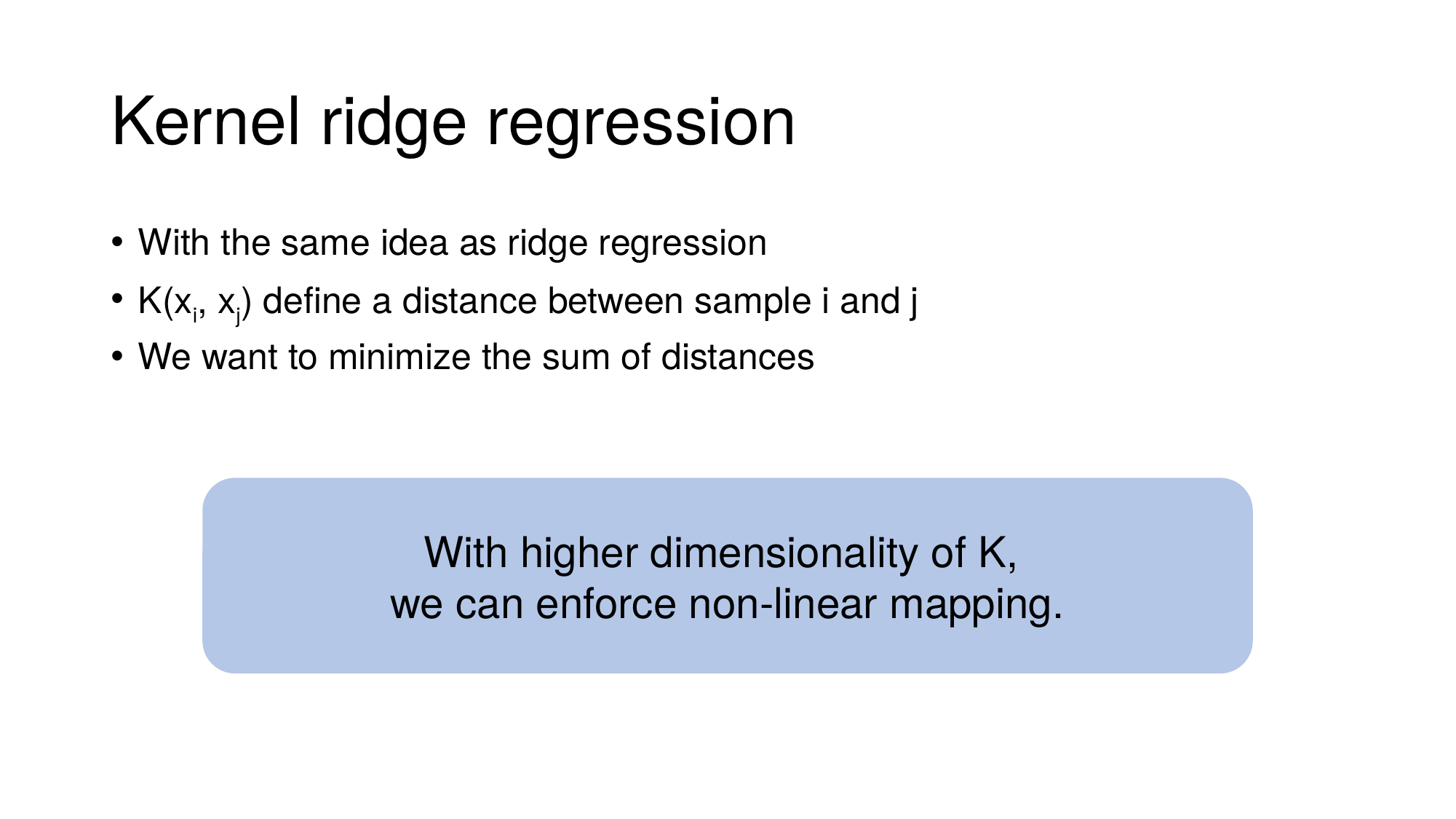

# Kernel ridge regression
With the same idea as ridge regression
K(xi, xj) define a distance between sample i and j
We want to minimize the sum of distances

With higher dimensionality of K,
we can enforce non-linear mapping.